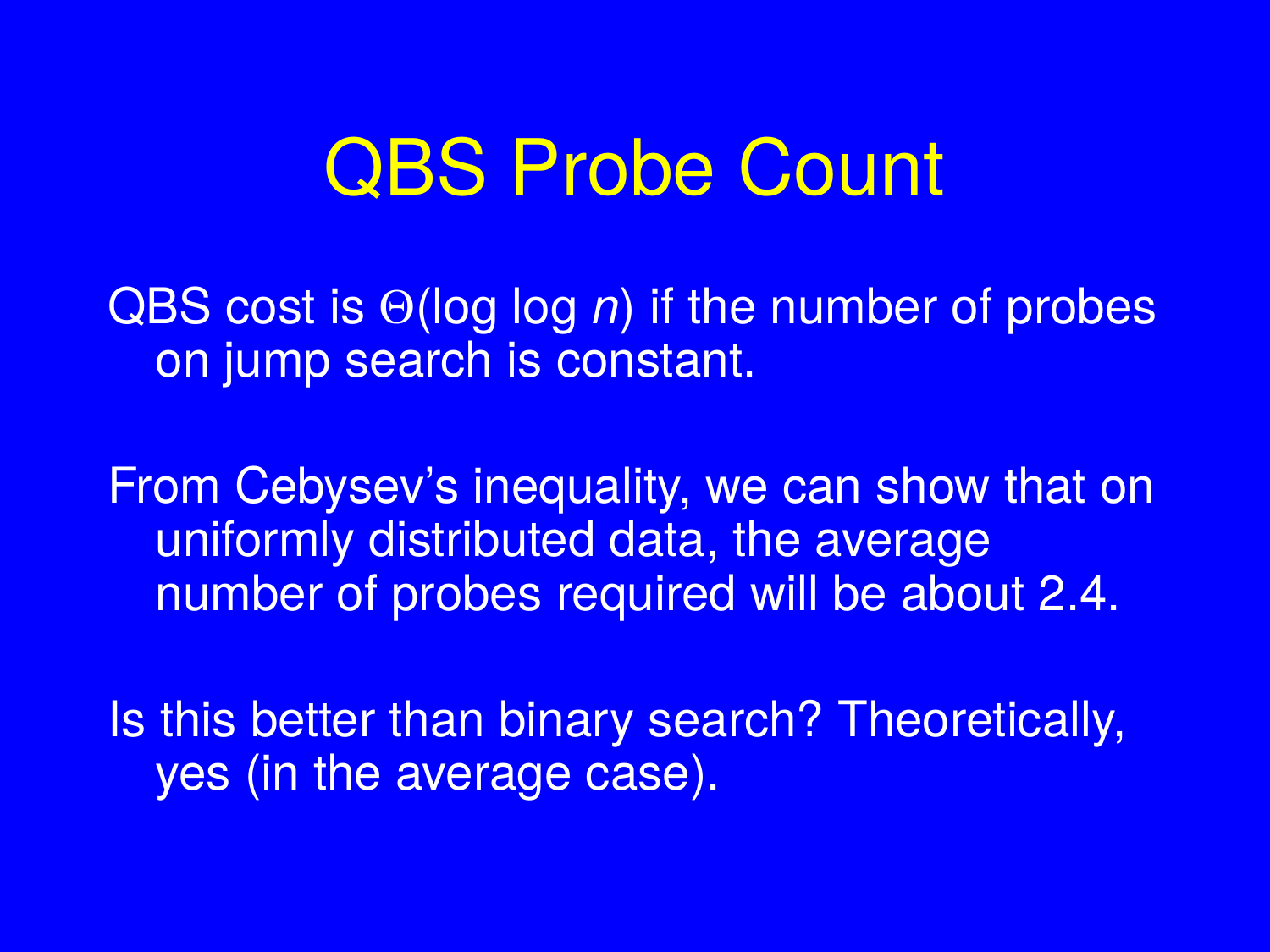

# QBS Probe Count
QBS cost is Θ(log log n) if the number of probes on jump search is constant.

From Cebysev’s inequality, we can show that on uniformly distributed data, the average number of probes required will be about 2.4.

Is this better than binary search? Theoretically, yes (in the average case).